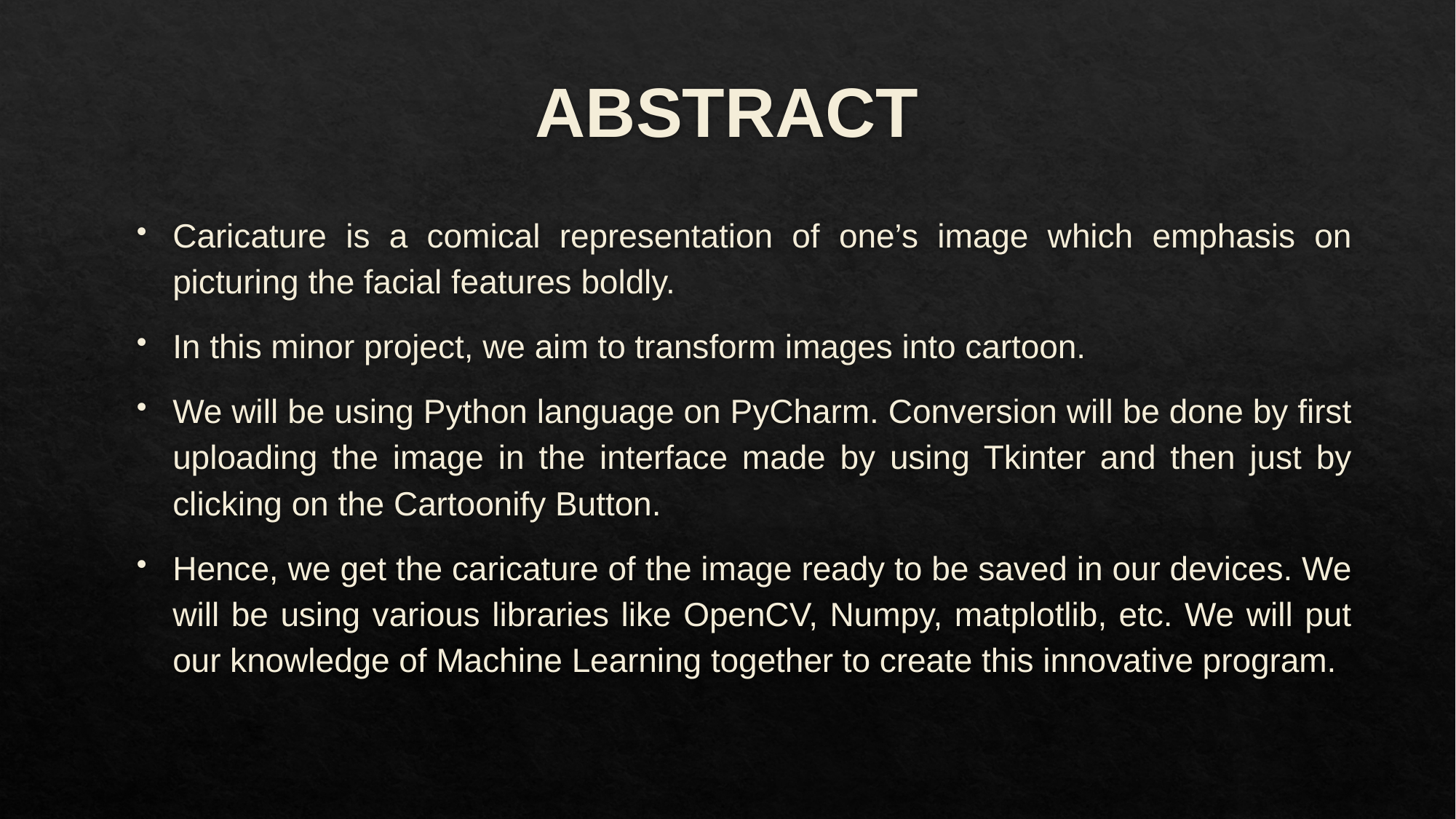

# ABSTRACT
Caricature is a comical representation of one’s image which emphasis on picturing the facial features boldly.
In this minor project, we aim to transform images into cartoon.
We will be using Python language on PyCharm. Conversion will be done by first uploading the image in the interface made by using Tkinter and then just by clicking on the Cartoonify Button.
Hence, we get the caricature of the image ready to be saved in our devices. We will be using various libraries like OpenCV, Numpy, matplotlib, etc. We will put our knowledge of Machine Learning together to create this innovative program.